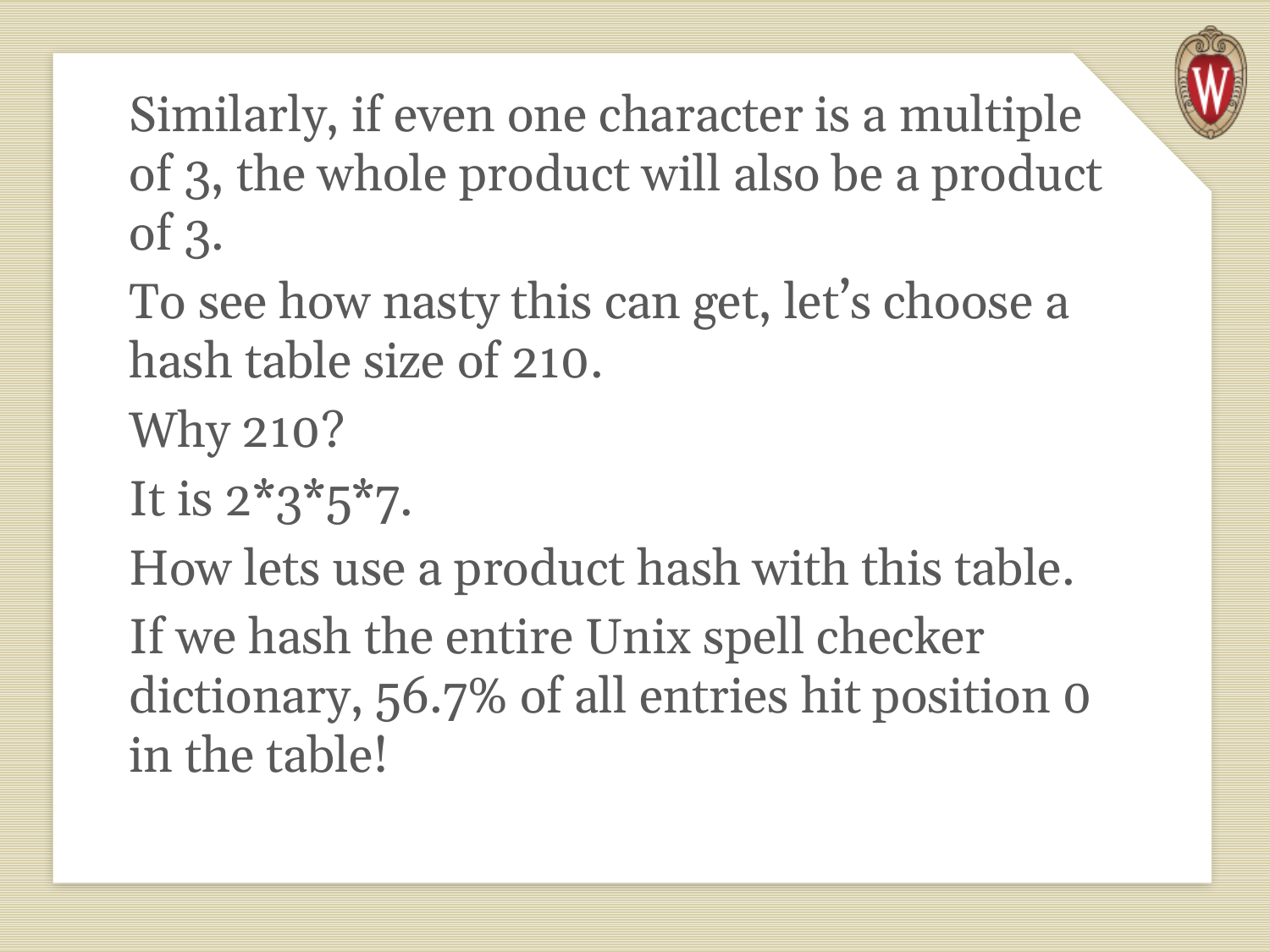

Similarly, if even one character is a multiple of 3, the whole product will also be a product of 3.
To see how nasty this can get, let’s choose a hash table size of 210.
Why 210?
It is 2*3*5*7.
How lets use a product hash with this table.
If we hash the entire Unix spell checker dictionary, 56.7% of all entries hit position 0 in the table!